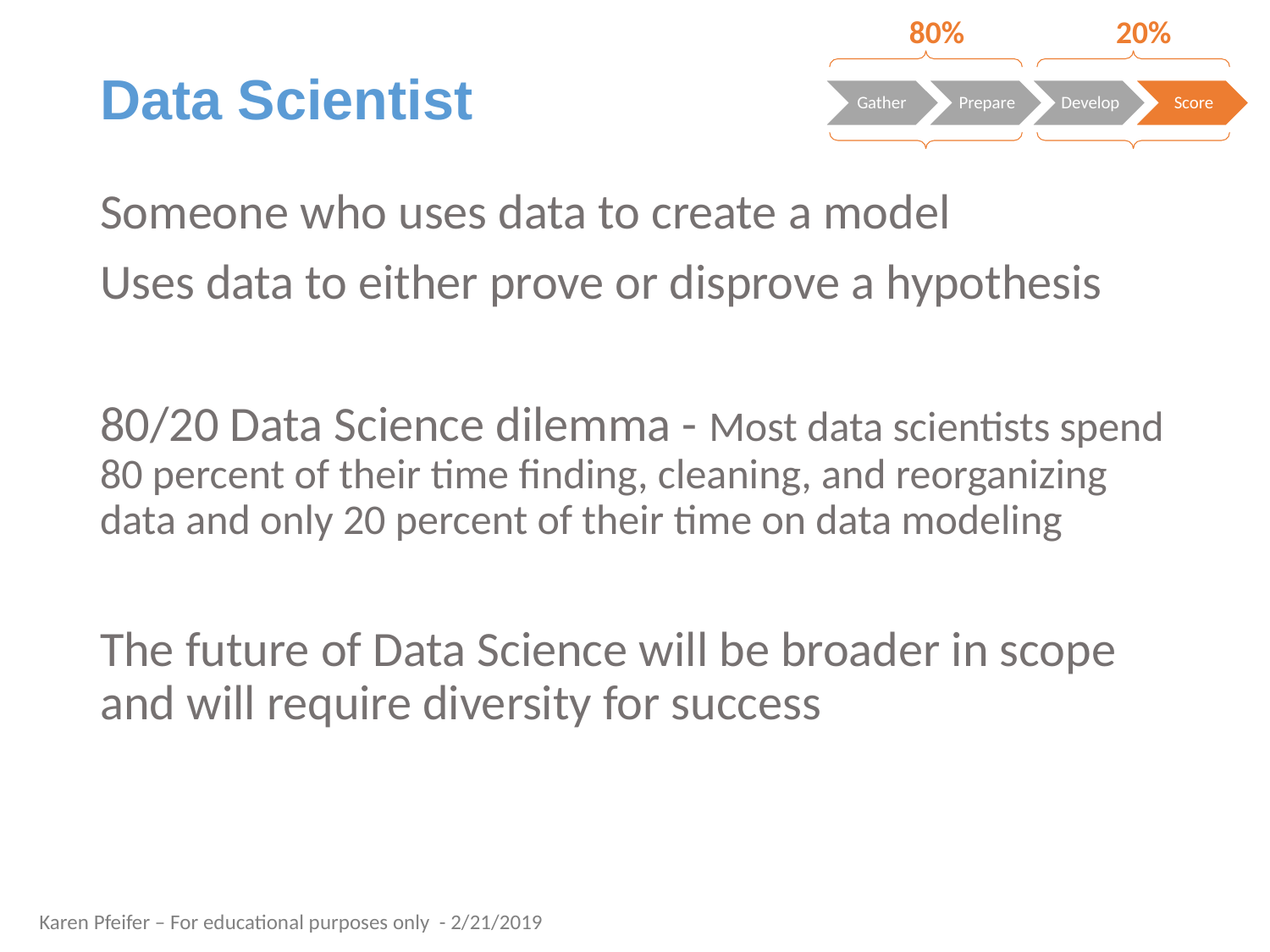

80%
20%
Gather
Prepare
Develop
Score
# Data Scientist
Someone who uses data to create a model
Uses data to either prove or disprove a hypothesis

80/20 Data Science dilemma - Most data scientists spend 80 percent of their time finding, cleaning, and reorganizing data and only 20 percent of their time on data modeling

The future of Data Science will be broader in scope and will require diversity for success
Karen Pfeifer – For educational purposes only  - 2/21/2019